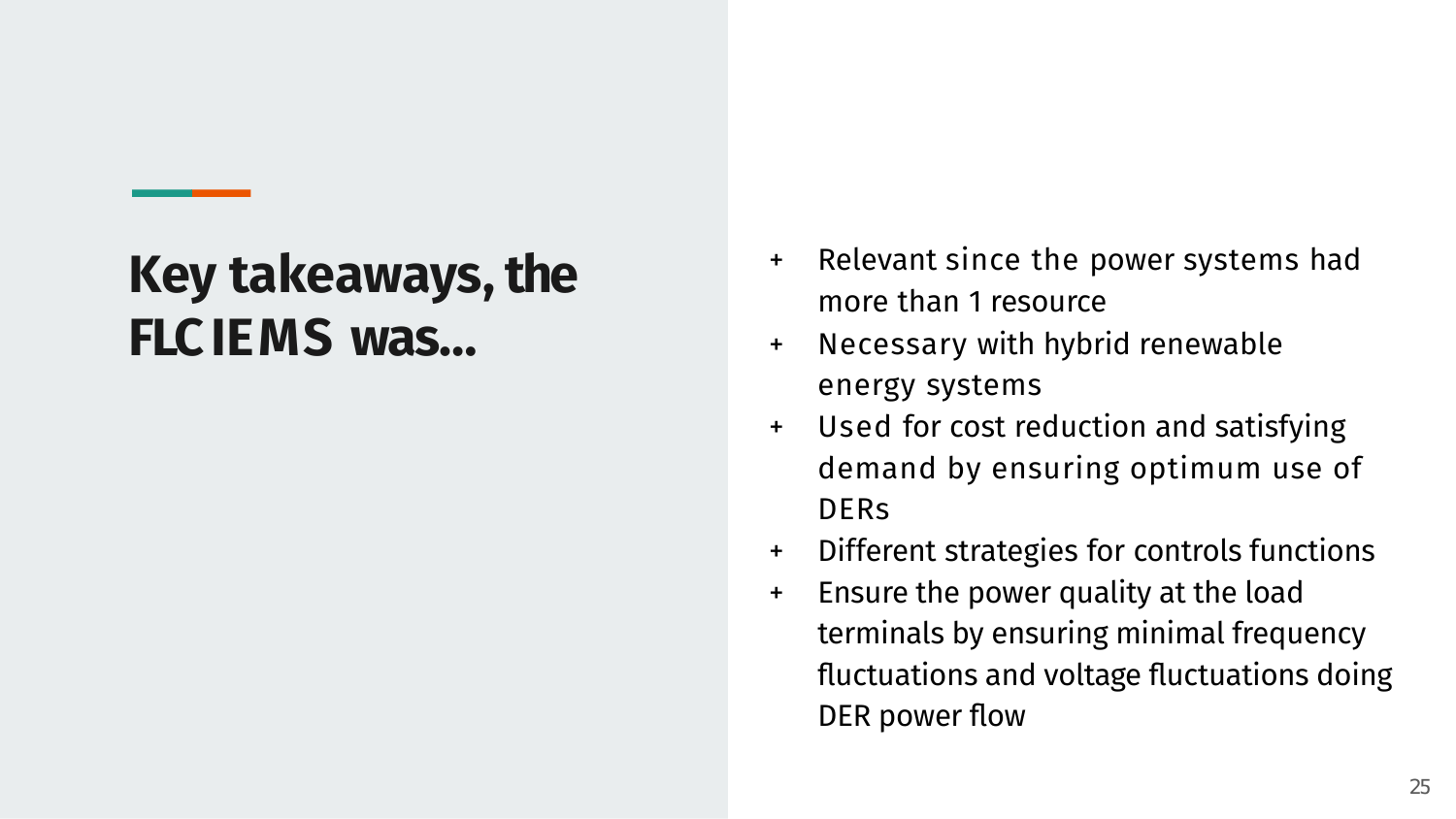

# +	Relevant since the power systems had more than 1 resource
Key takeaways, the FLC IEMS was…
+	Necessary with hybrid renewable energy systems
+	Used for cost reduction and satisfying demand by ensuring optimum use of DERs
+	Diﬀerent strategies for controls functions
+	Ensure the power quality at the load terminals by ensuring minimal frequency fluctuations and voltage fluctuations doing DER power flow
25